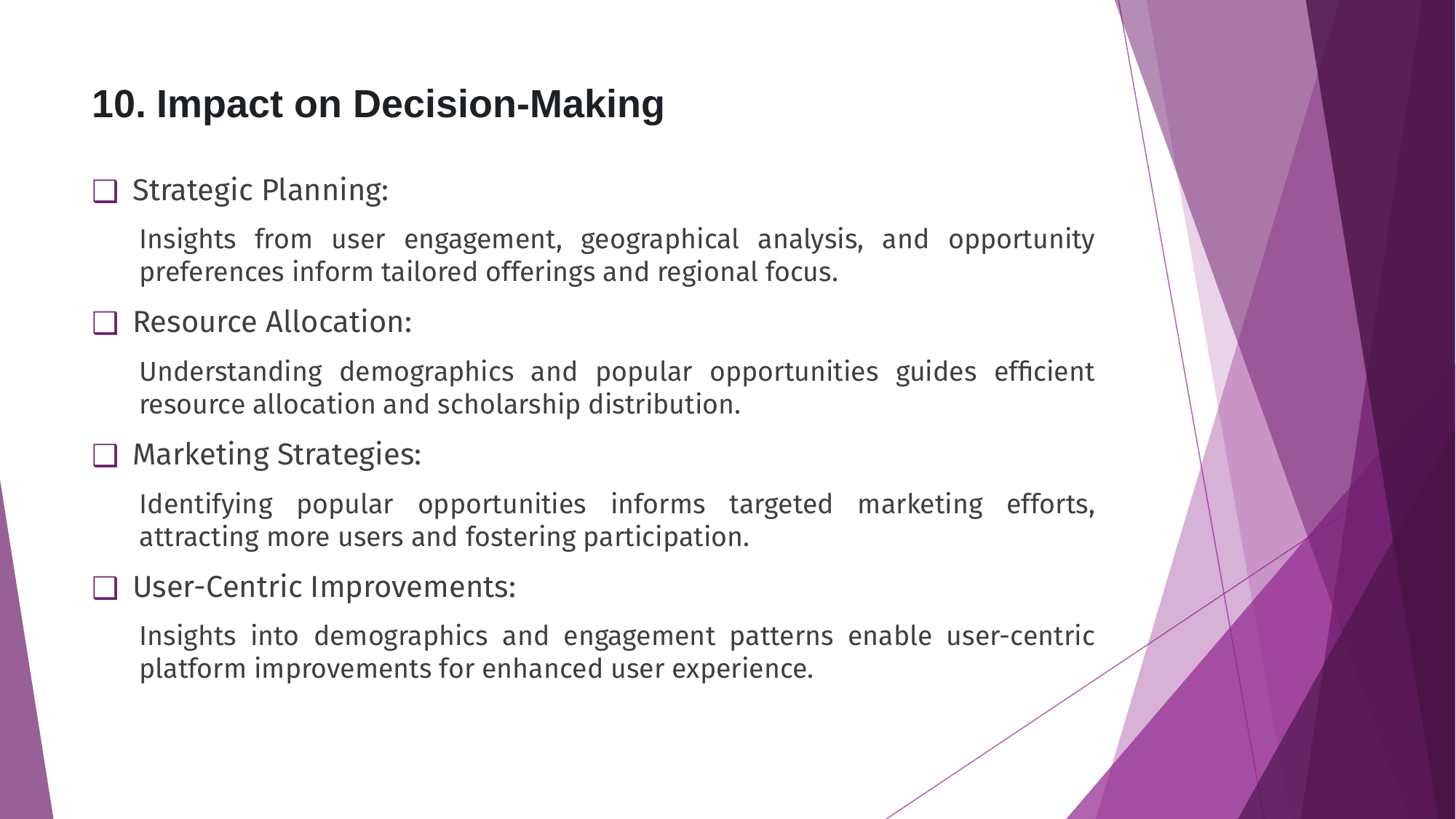

# 10. Impact on Decision-Making
Strategic Planning:
Insights from user engagement, geographical analysis, and opportunity preferences inform tailored offerings and regional focus.
Resource Allocation:
Understanding demographics and popular opportunities guides efficient resource allocation and scholarship distribution.
Marketing Strategies:
Identifying popular opportunities informs targeted marketing efforts, attracting more users and fostering participation.
User-Centric Improvements:
Insights into demographics and engagement patterns enable user-centric platform improvements for enhanced user experience.